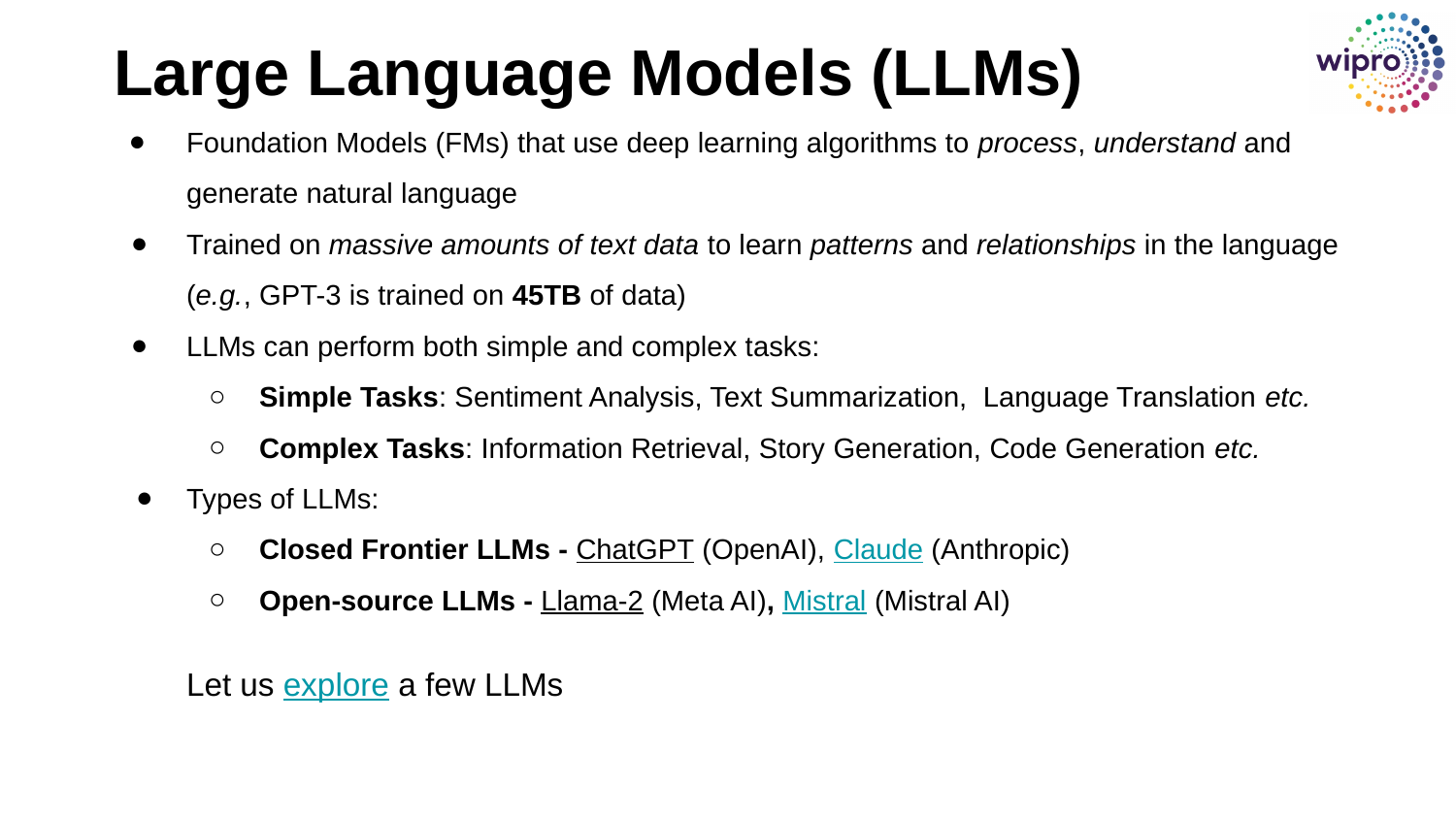

Large Language Models (LLMs)
Foundation Models (FMs) that use deep learning algorithms to process, understand and generate natural language
Trained on massive amounts of text data to learn patterns and relationships in the language (e.g., GPT-3 is trained on 45TB of data)
LLMs can perform both simple and complex tasks:
Simple Tasks: Sentiment Analysis, Text Summarization,  Language Translation etc.
Complex Tasks: Information Retrieval, Story Generation, Code Generation etc.
Types of LLMs:
Closed Frontier LLMs - ChatGPT (OpenAI), Claude (Anthropic)
Open-source LLMs - Llama-2 (Meta AI), Mistral (Mistral AI)
Let us explore a few LLMs